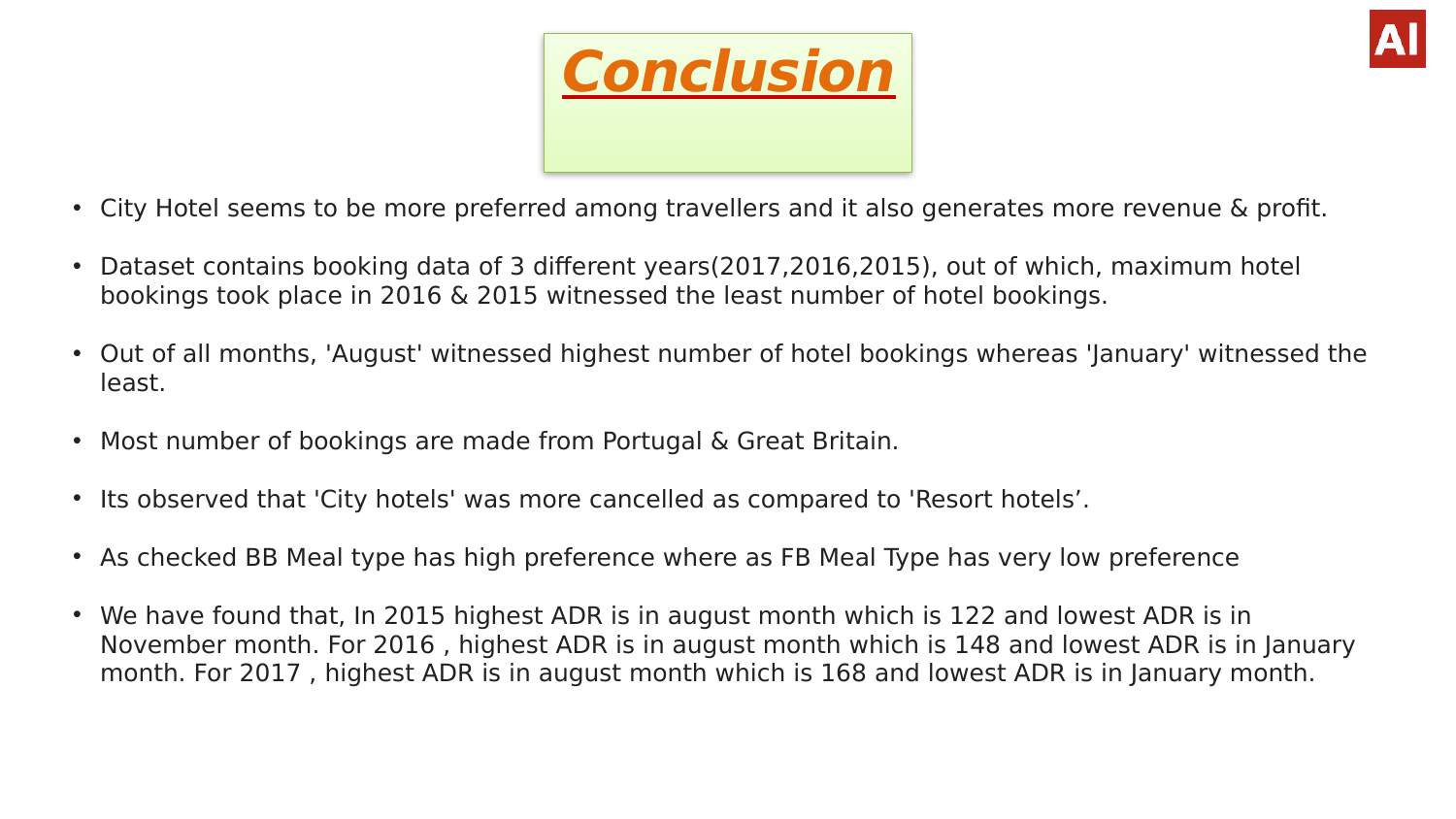

# Conclusion
City Hotel seems to be more preferred among travellers and it also generates more revenue & profit.

Dataset contains booking data of 3 different years(2017,2016,2015), out of which, maximum hotel bookings took place in 2016 & 2015 witnessed the least number of hotel bookings.

Out of all months, 'August' witnessed highest number of hotel bookings whereas 'January' witnessed the least.

Most number of bookings are made from Portugal & Great Britain.

Its observed that 'City hotels' was more cancelled as compared to 'Resort hotels’.

As checked BB Meal type has high preference where as FB Meal Type has very low preference

We have found that, In 2015 highest ADR is in august month which is 122 and lowest ADR is in November month. For 2016 , highest ADR is in august month which is 148 and lowest ADR is in January month. For 2017 , highest ADR is in august month which is 168 and lowest ADR is in January month.